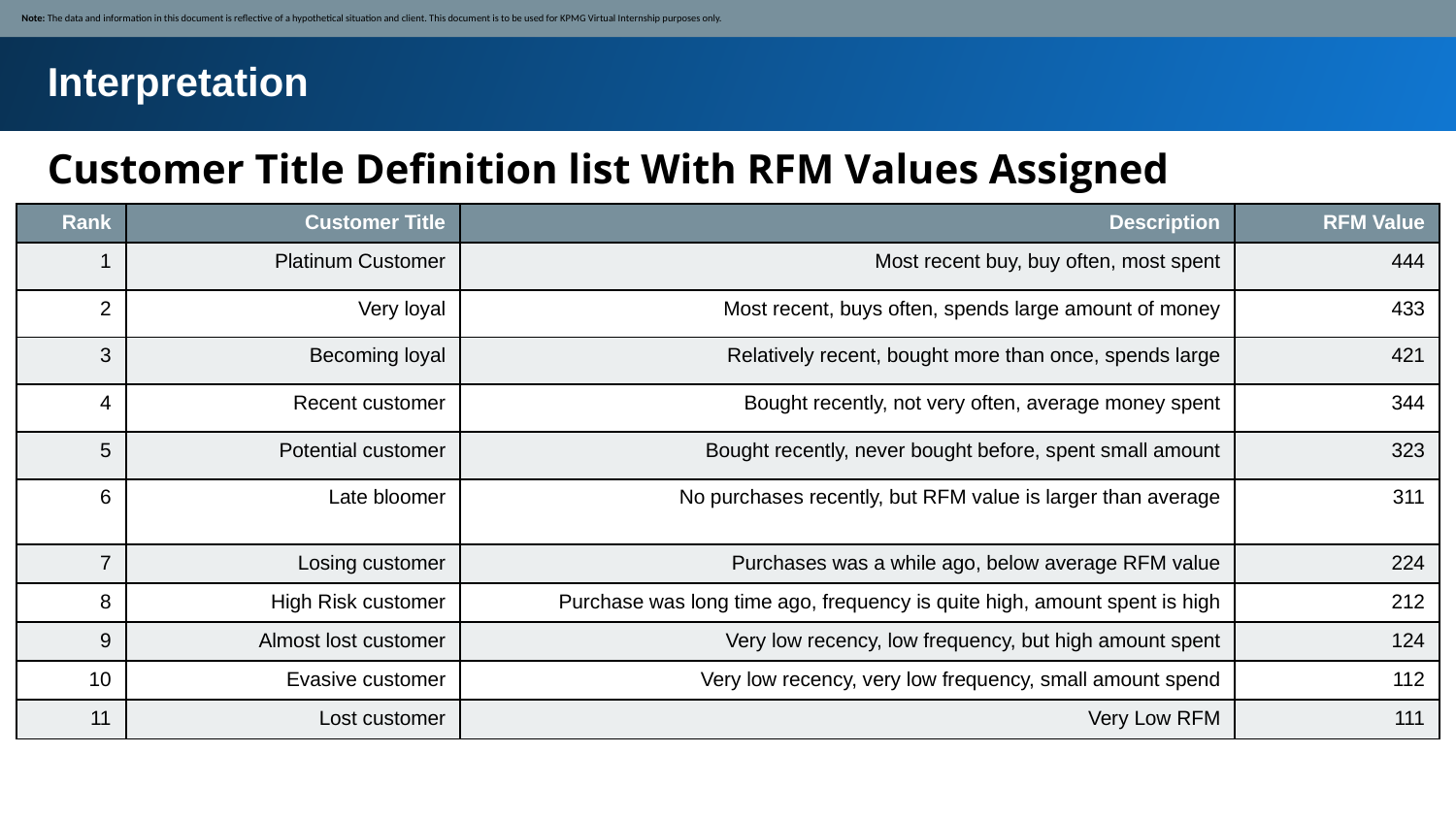

Note: The data and information in this document is reflective of a hypothetical situation and client. This document is to be used for KPMG Virtual Internship purposes only.
Interpretation
Customer Title Definition list With RFM Values Assigned
| Rank | Customer Title | Description | RFM Value |
| --- | --- | --- | --- |
| 1 | Platinum Customer | Most recent buy, buy often, most spent | 444 |
| 2 | Very loyal | Most recent, buys often, spends large amount of money | 433 |
| 3 | Becoming loyal | Relatively recent, bought more than once, spends large | 421 |
| 4 | Recent customer | Bought recently, not very often, average money spent | 344 |
| 5 | Potential customer | Bought recently, never bought before, spent small amount | 323 |
| 6 | Late bloomer | No purchases recently, but RFM value is larger than average | 311 |
| 7 | Losing customer | Purchases was a while ago, below average RFM value | 224 |
| 8 | High Risk customer | Purchase was long time ago, frequency is quite high, amount spent is high | 212 |
| 9 | Almost lost customer | Very low recency, low frequency, but high amount spent | 124 |
| 10 | Evasive customer | Very low recency, very low frequency, small amount spend | 112 |
| 11 | Lost customer | Very Low RFM | 111 |